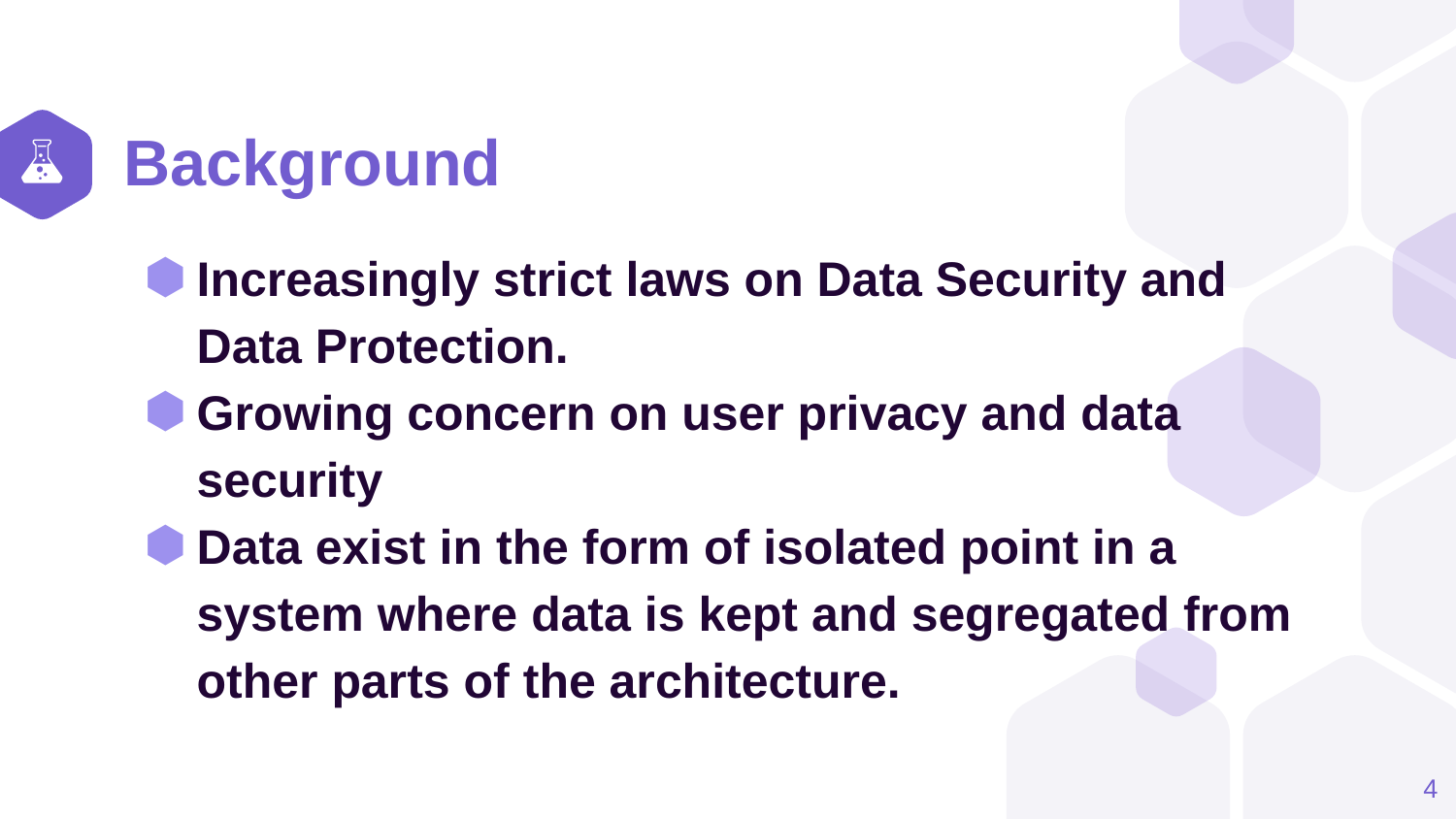

# Background

Increasingly strict laws on Data Security and Data Protection.
Growing concern on user privacy and data security
Data exist in the form of isolated point in a system where data is kept and segregated from other parts of the architecture.

4